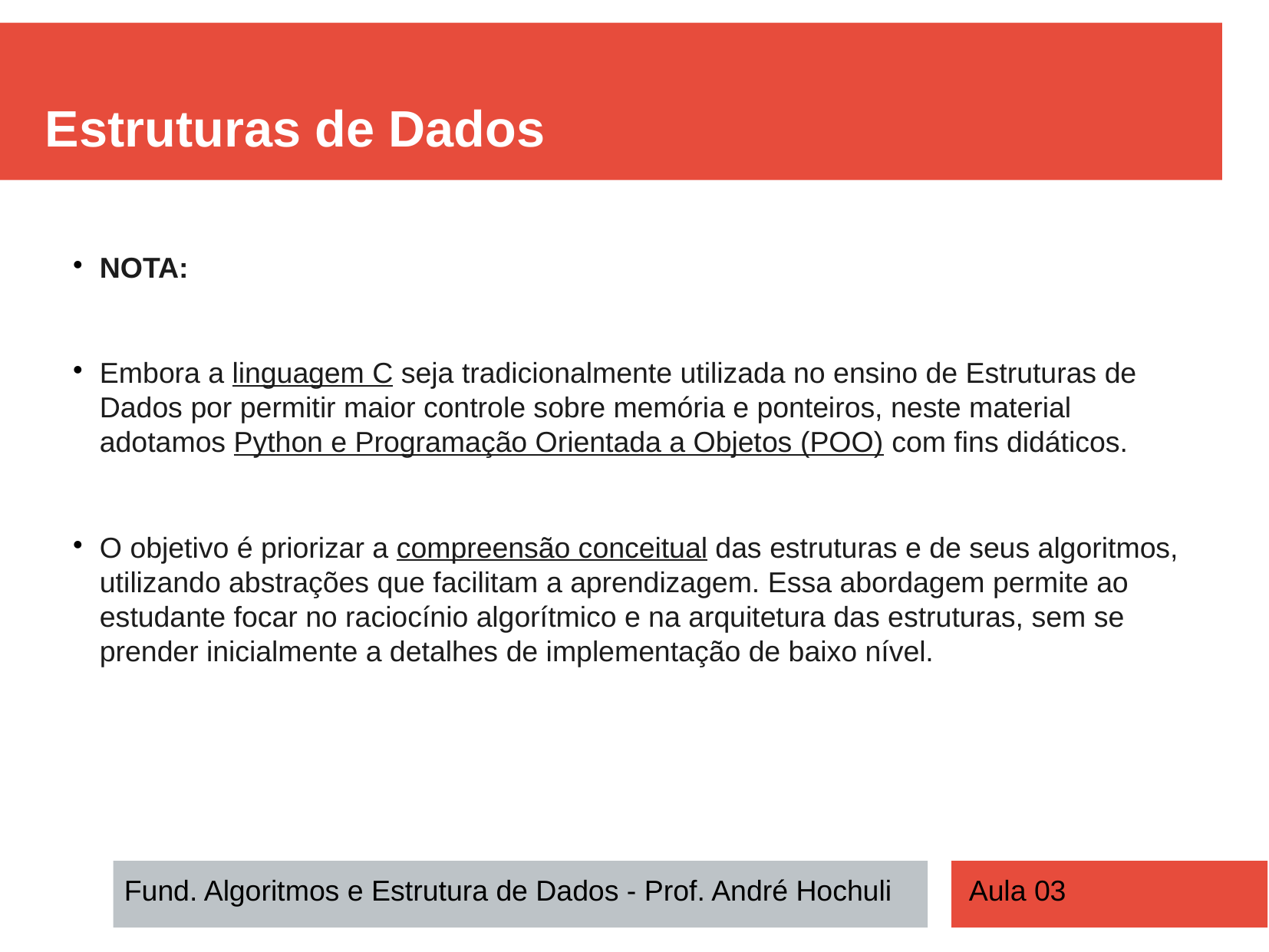

Estruturas de Dados
NOTA:

Embora a linguagem C seja tradicionalmente utilizada no ensino de Estruturas de Dados por permitir maior controle sobre memória e ponteiros, neste material adotamos Python e Programação Orientada a Objetos (POO) com fins didáticos.

O objetivo é priorizar a compreensão conceitual das estruturas e de seus algoritmos, utilizando abstrações que facilitam a aprendizagem. Essa abordagem permite ao estudante focar no raciocínio algorítmico e na arquitetura das estruturas, sem se prender inicialmente a detalhes de implementação de baixo nível.
Fund. Algoritmos e Estrutura de Dados - Prof. André Hochuli
Aula 03